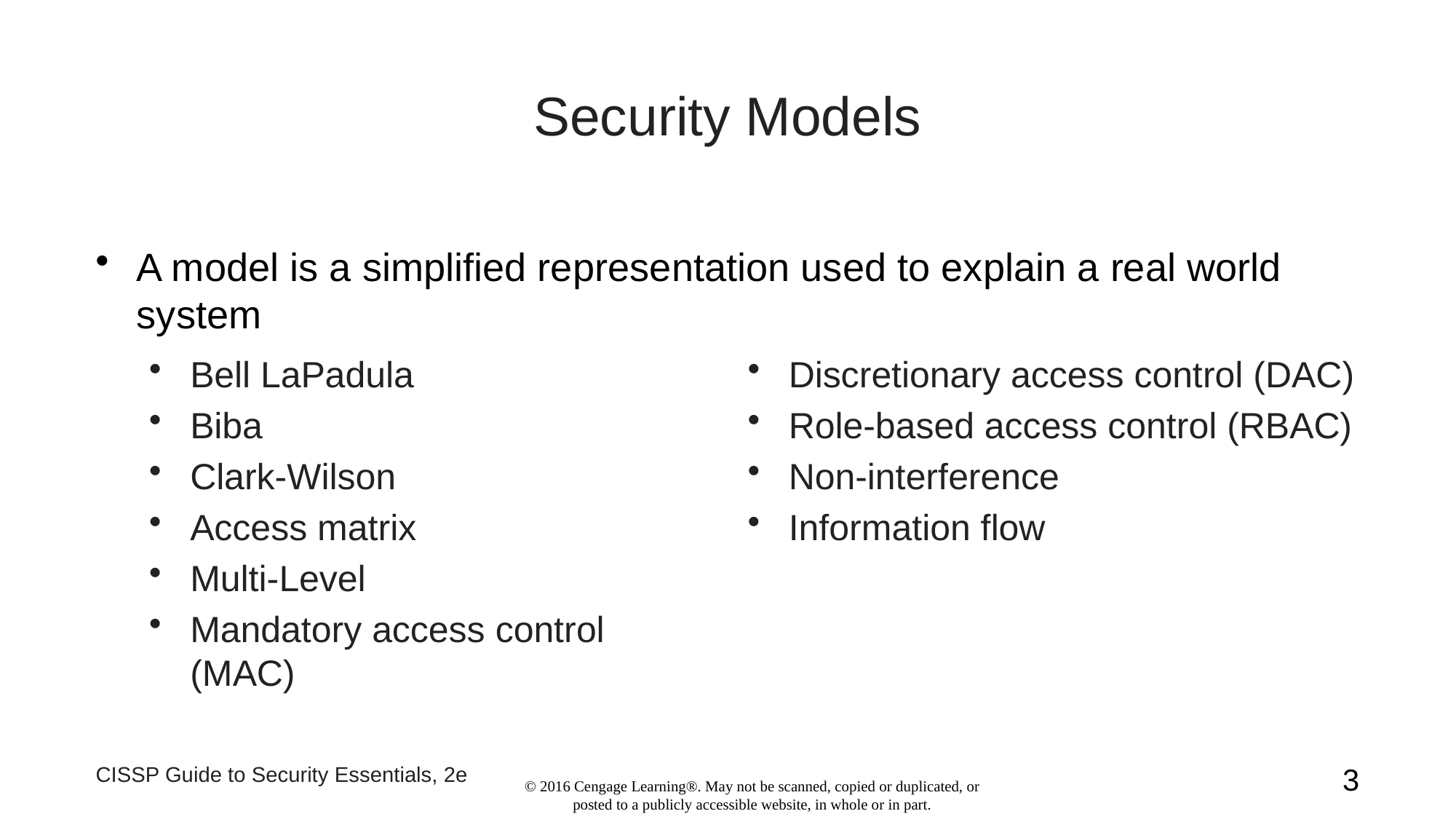

# Security Models
A model is a simplified representation used to explain a real world system
Bell LaPadula
Biba
Clark-Wilson
Access matrix
Multi-Level
Mandatory access control (MAC)
Discretionary access control (DAC)
Role-based access control (RBAC)
Non-interference
Information flow
CISSP Guide to Security Essentials, 2e
3
© 2016 Cengage Learning®. May not be scanned, copied or duplicated, or posted to a publicly accessible website, in whole or in part.